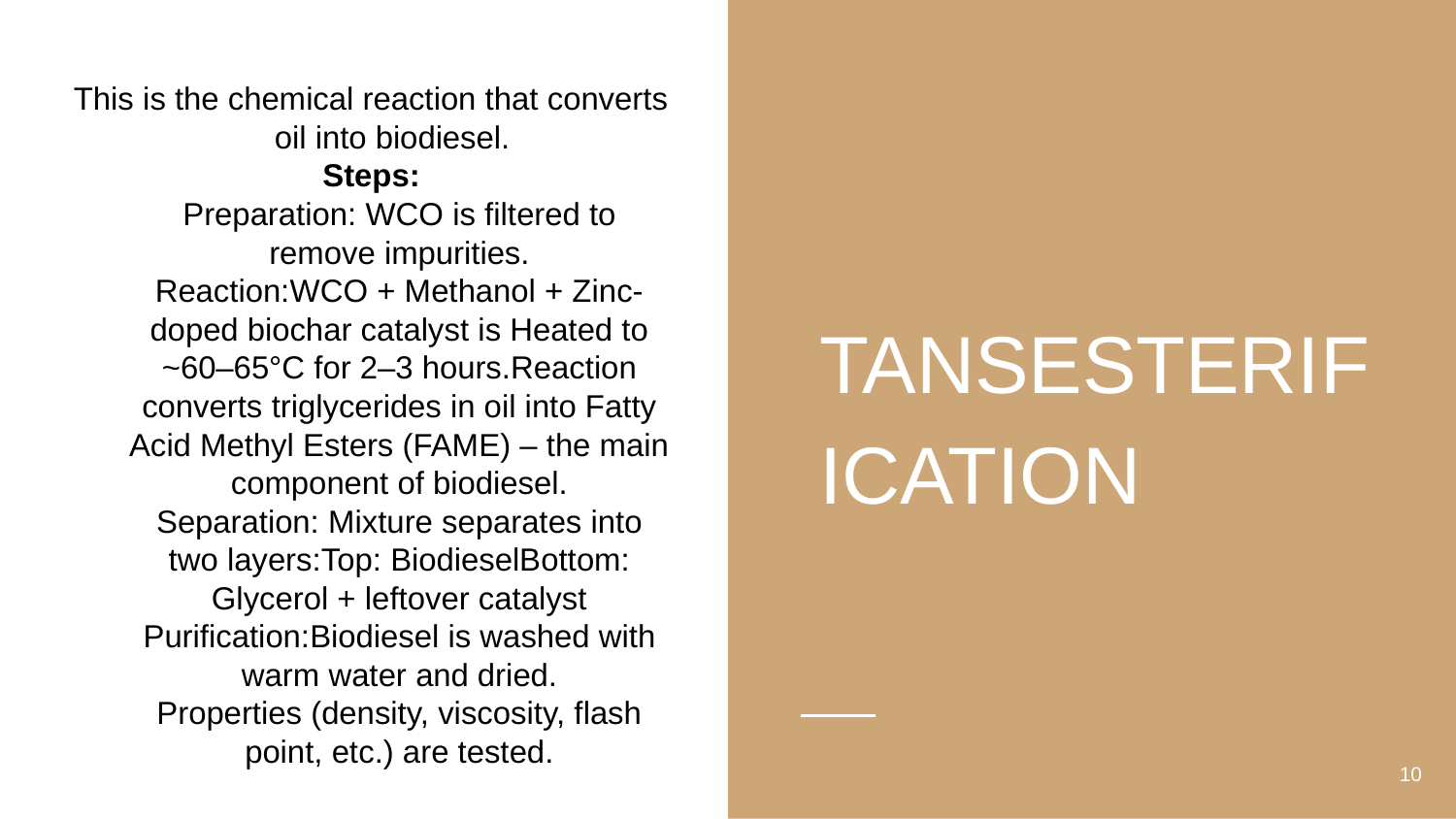

This is the chemical reaction that converts oil into biodiesel.
Steps:
Preparation: WCO is filtered to remove impurities.
Reaction:WCO + Methanol + Zinc-doped biochar catalyst is Heated to ~60–65°C for 2–3 hours.Reaction converts triglycerides in oil into Fatty Acid Methyl Esters (FAME) – the main component of biodiesel.
Separation: Mixture separates into two layers:Top: BiodieselBottom: Glycerol + leftover catalyst
Purification:Biodiesel is washed with warm water and dried.
Properties (density, viscosity, flash point, etc.) are tested.
TANSESTERIFICATION
#
10